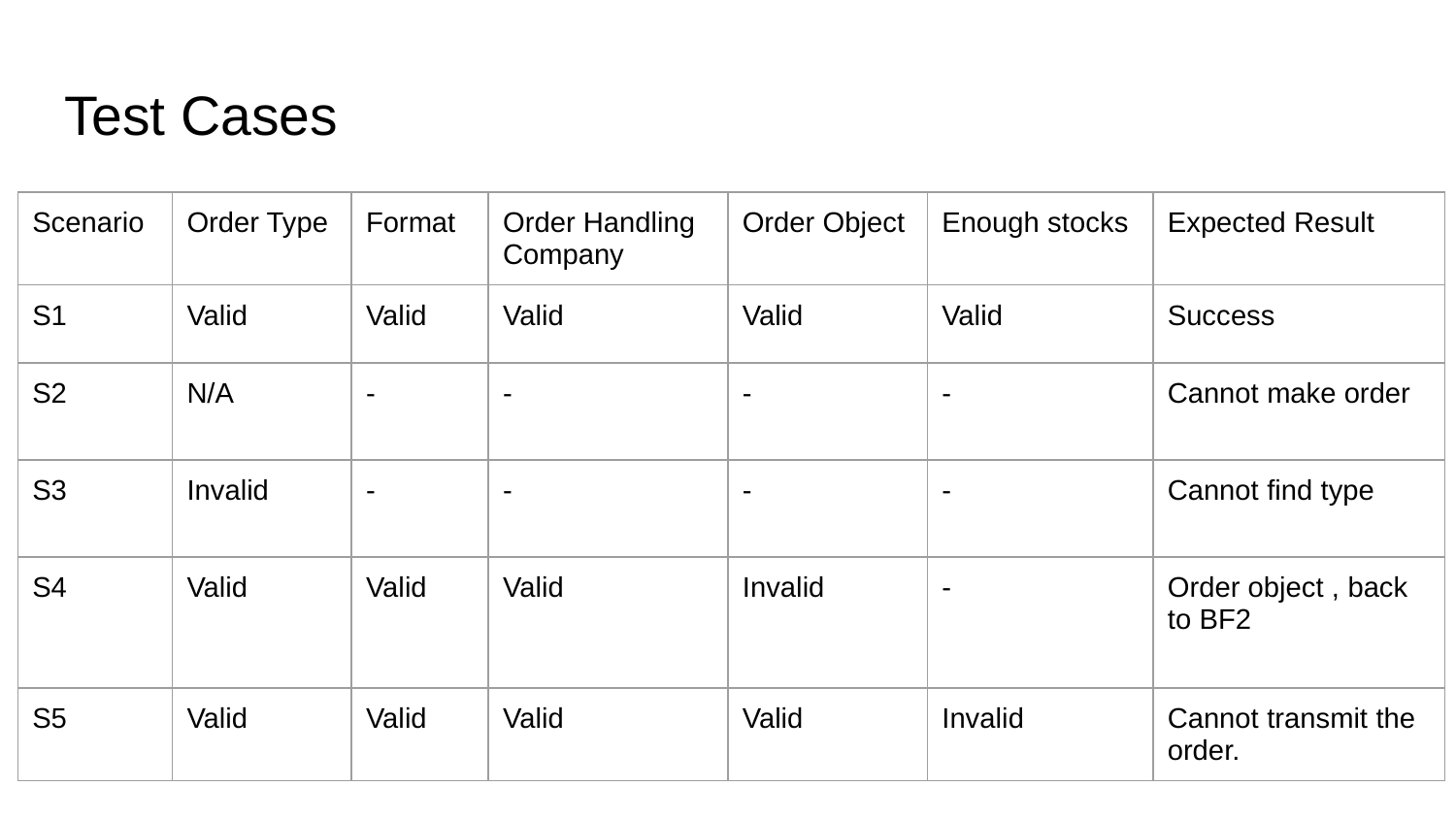

# Test Cases
| Scenario | Order Type | Format | Order Handling Company | Order Object | Enough stocks | Expected Result |
| --- | --- | --- | --- | --- | --- | --- |
| S1 | Valid | Valid | Valid | Valid | Valid | Success |
| S2 | N/A | - | - | - | - | Cannot make order |
| S3 | Invalid | - | - | - | - | Cannot find type |
| S4 | Valid | Valid | Valid | Invalid | - | Order object , back to BF2 |
| S5 | Valid | Valid | Valid | Valid | Invalid | Cannot transmit the order. |